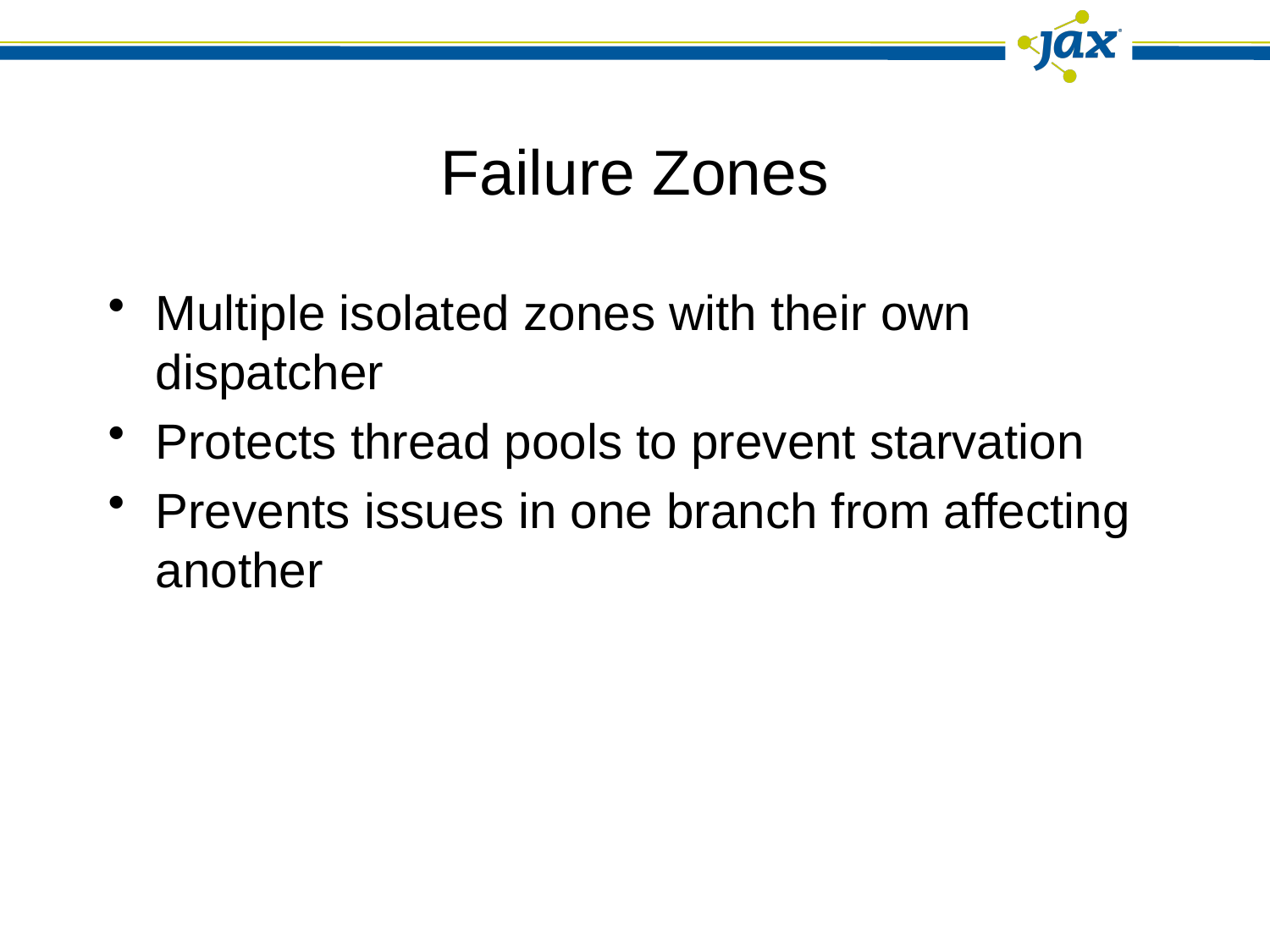

# Failure Zones
Multiple isolated zones with their own dispatcher
Protects thread pools to prevent starvation
Prevents issues in one branch from affecting another